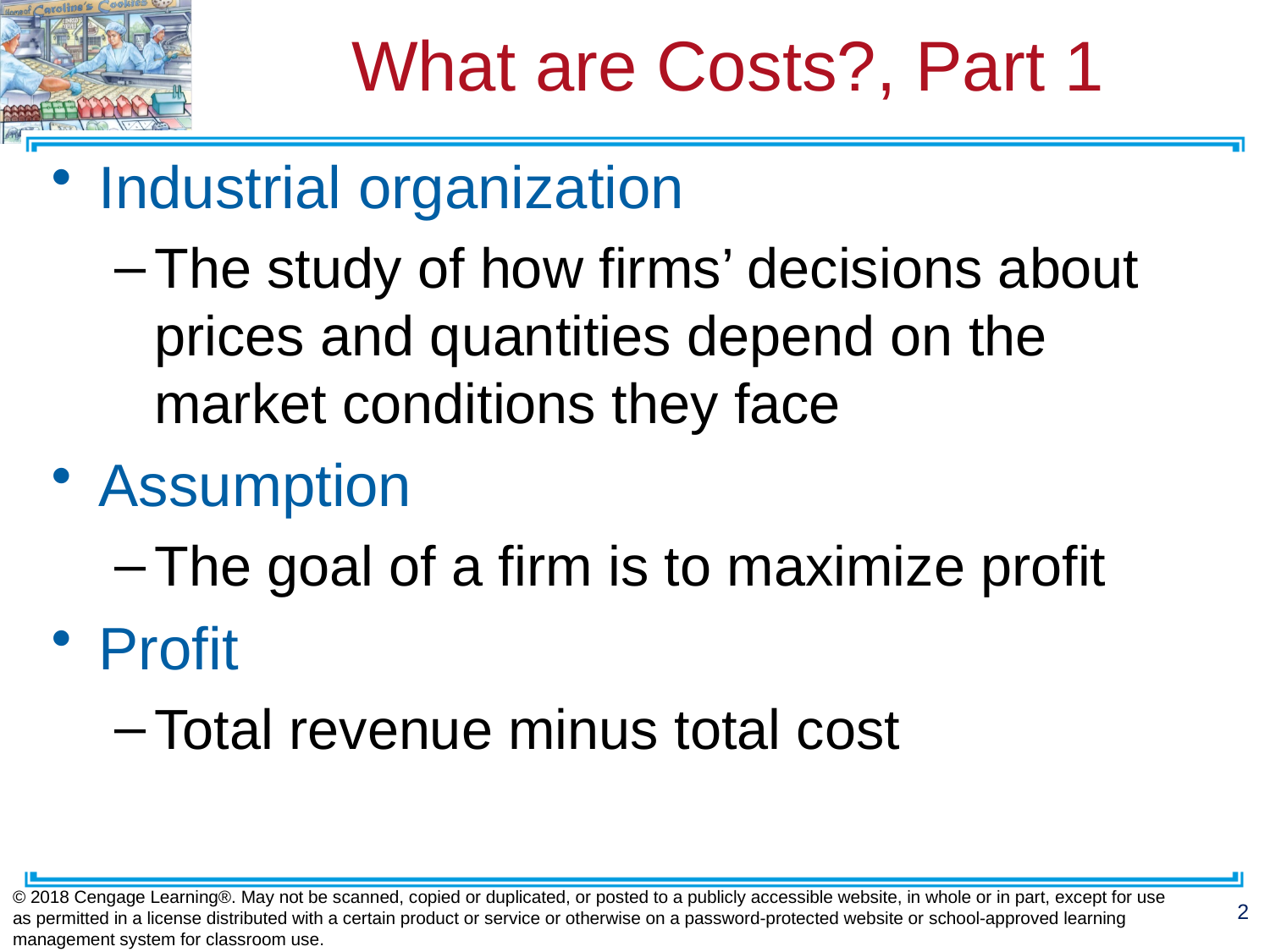

# What are Costs?, Part 1
Industrial organization
The study of how firms’ decisions about prices and quantities depend on the market conditions they face
Assumption
The goal of a firm is to maximize profit
Profit
Total revenue minus total cost
© 2018 Cengage Learning®. May not be scanned, copied or duplicated, or posted to a publicly accessible website, in whole or in part, except for use as permitted in a license distributed with a certain product or service or otherwise on a password-protected website or school-approved learning management system for classroom use.
2